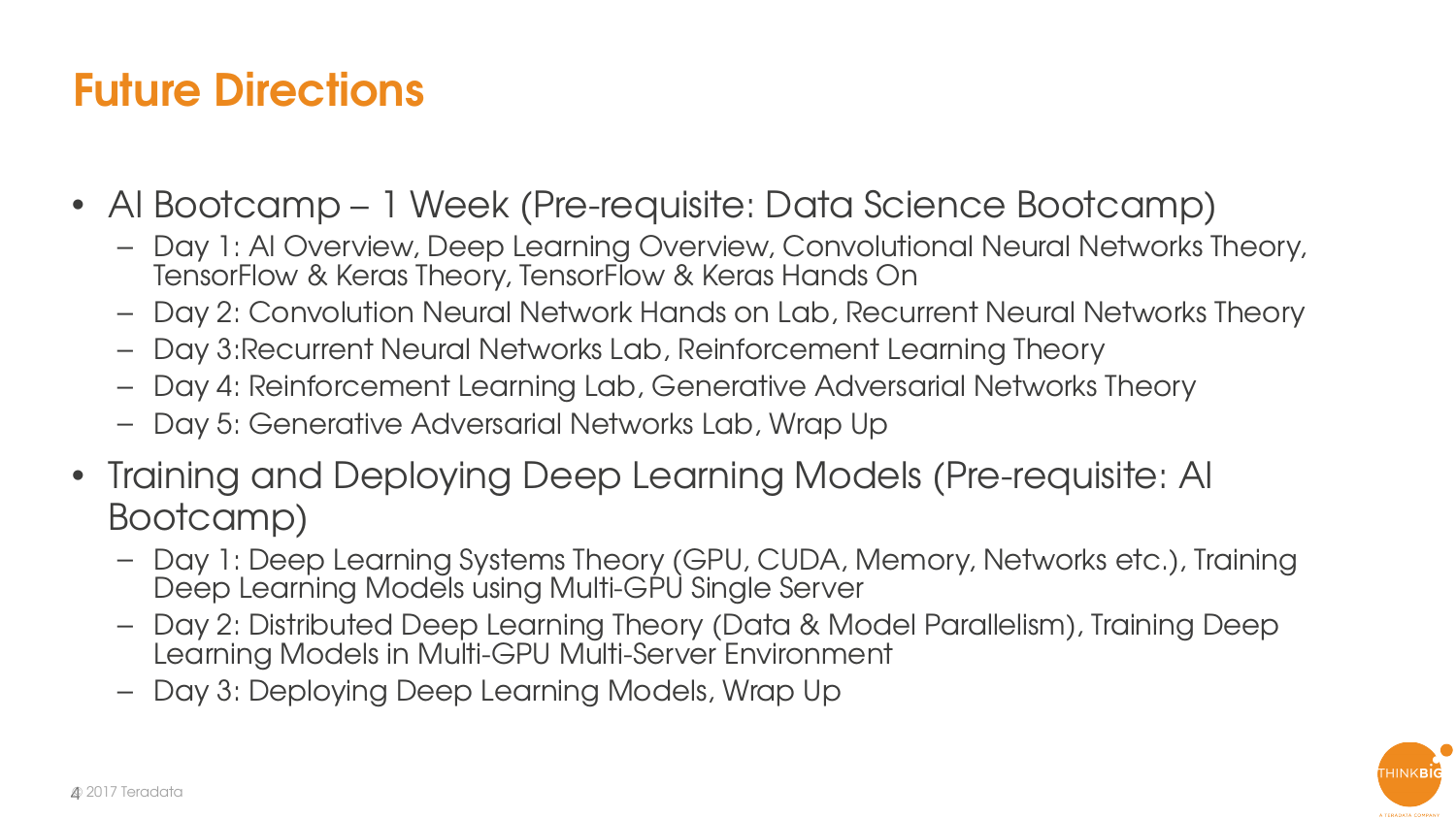

# Future Directions
AI Bootcamp – 1 Week (Pre-requisite: Data Science Bootcamp)
Day 1: AI Overview, Deep Learning Overview, Convolutional Neural Networks Theory, TensorFlow & Keras Theory, TensorFlow & Keras Hands On
Day 2: Convolution Neural Network Hands on Lab, Recurrent Neural Networks Theory
Day 3:Recurrent Neural Networks Lab, Reinforcement Learning Theory
Day 4: Reinforcement Learning Lab, Generative Adversarial Networks Theory
Day 5: Generative Adversarial Networks Lab, Wrap Up
Training and Deploying Deep Learning Models (Pre-requisite: AI Bootcamp)
Day 1: Deep Learning Systems Theory (GPU, CUDA, Memory, Networks etc.), Training Deep Learning Models using Multi-GPU Single Server
Day 2: Distributed Deep Learning Theory (Data & Model Parallelism), Training Deep Learning Models in Multi-GPU Multi-Server Environment
Day 3: Deploying Deep Learning Models, Wrap Up
© 2017 Teradata